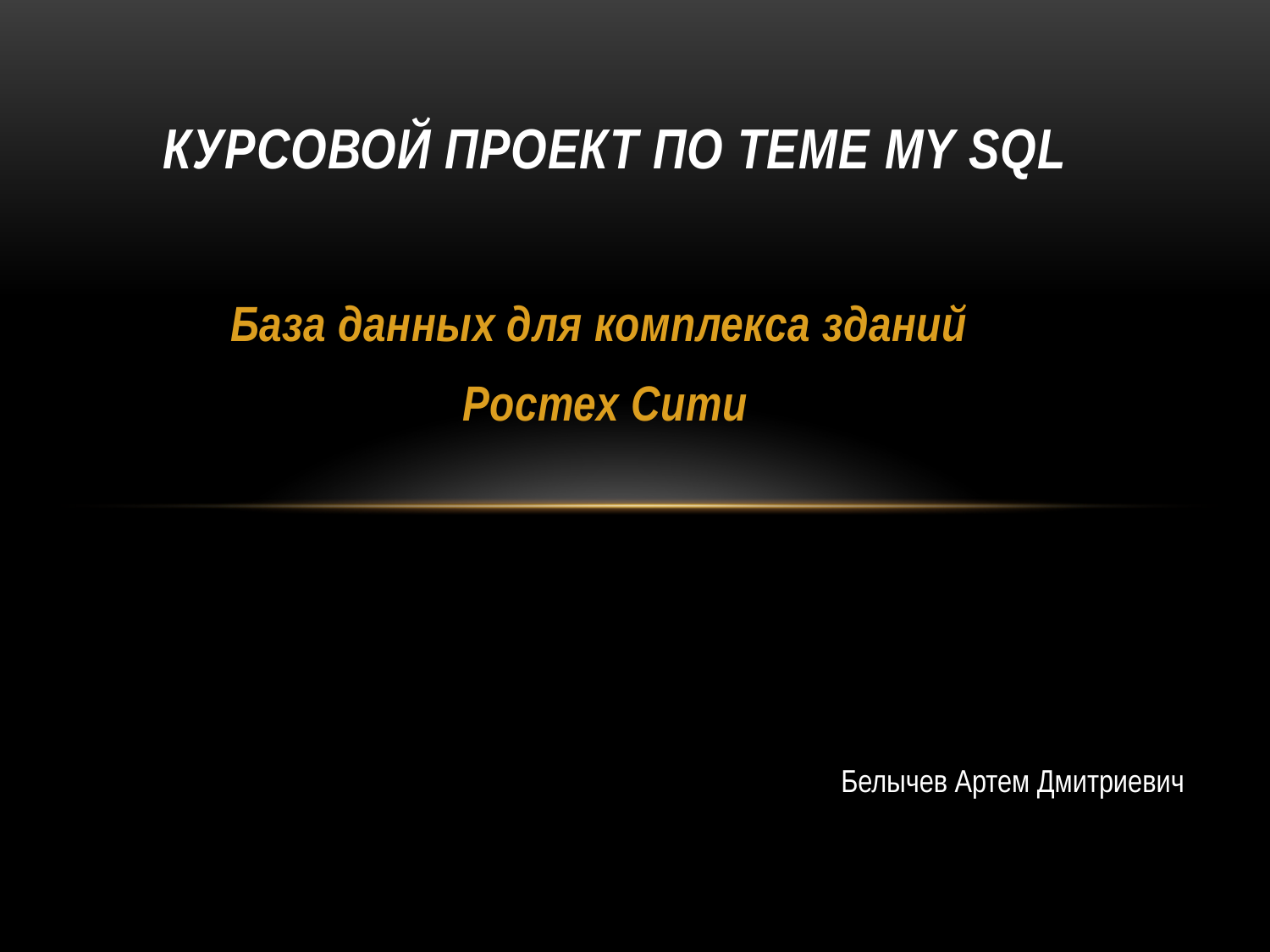

# Курсовой проект по теме MY SQL
База данных для комплекса зданий
 Ростех Сити
Белычев Артем Дмитриевич